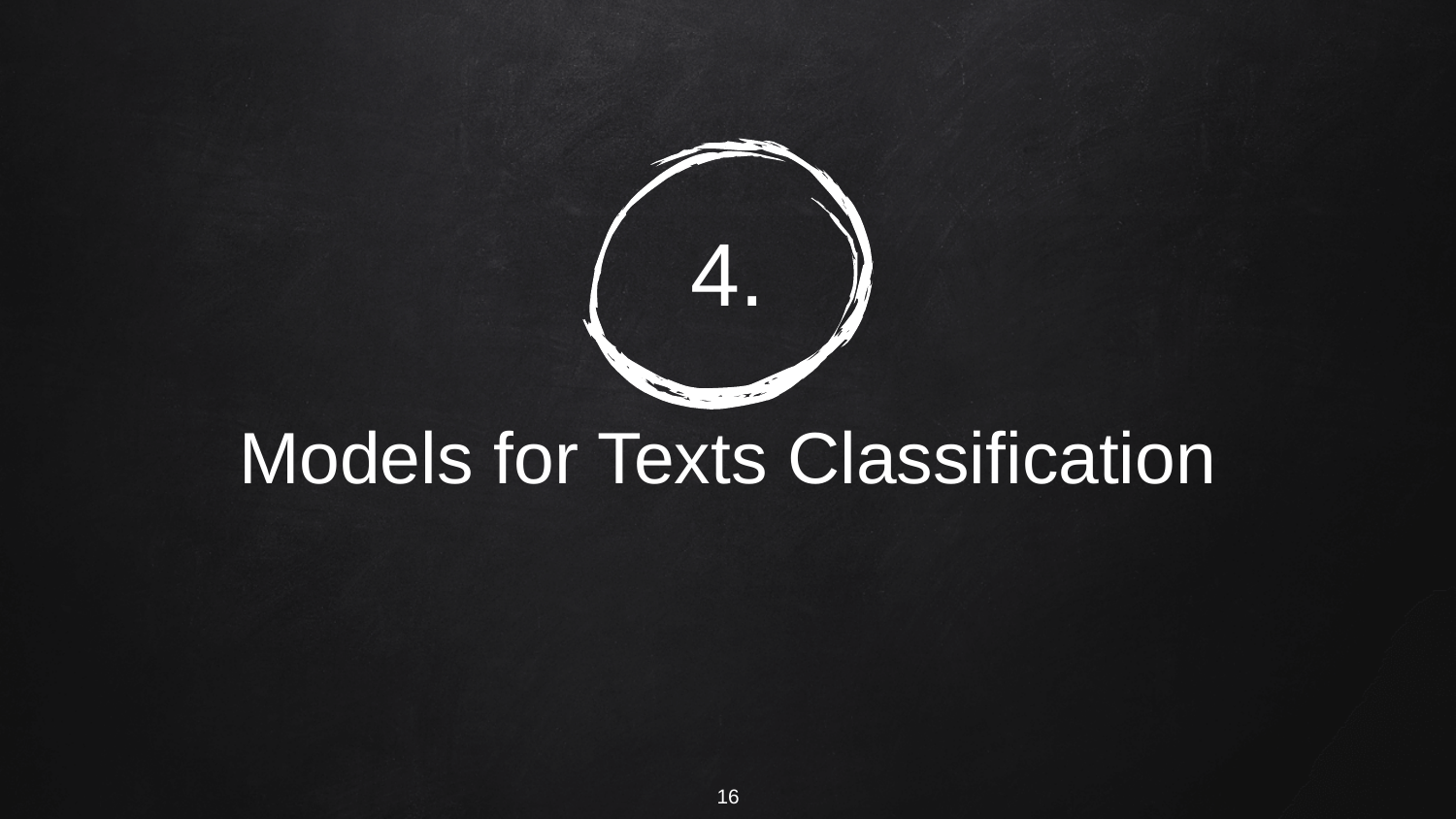

# 4.

Models for Texts Classification
16